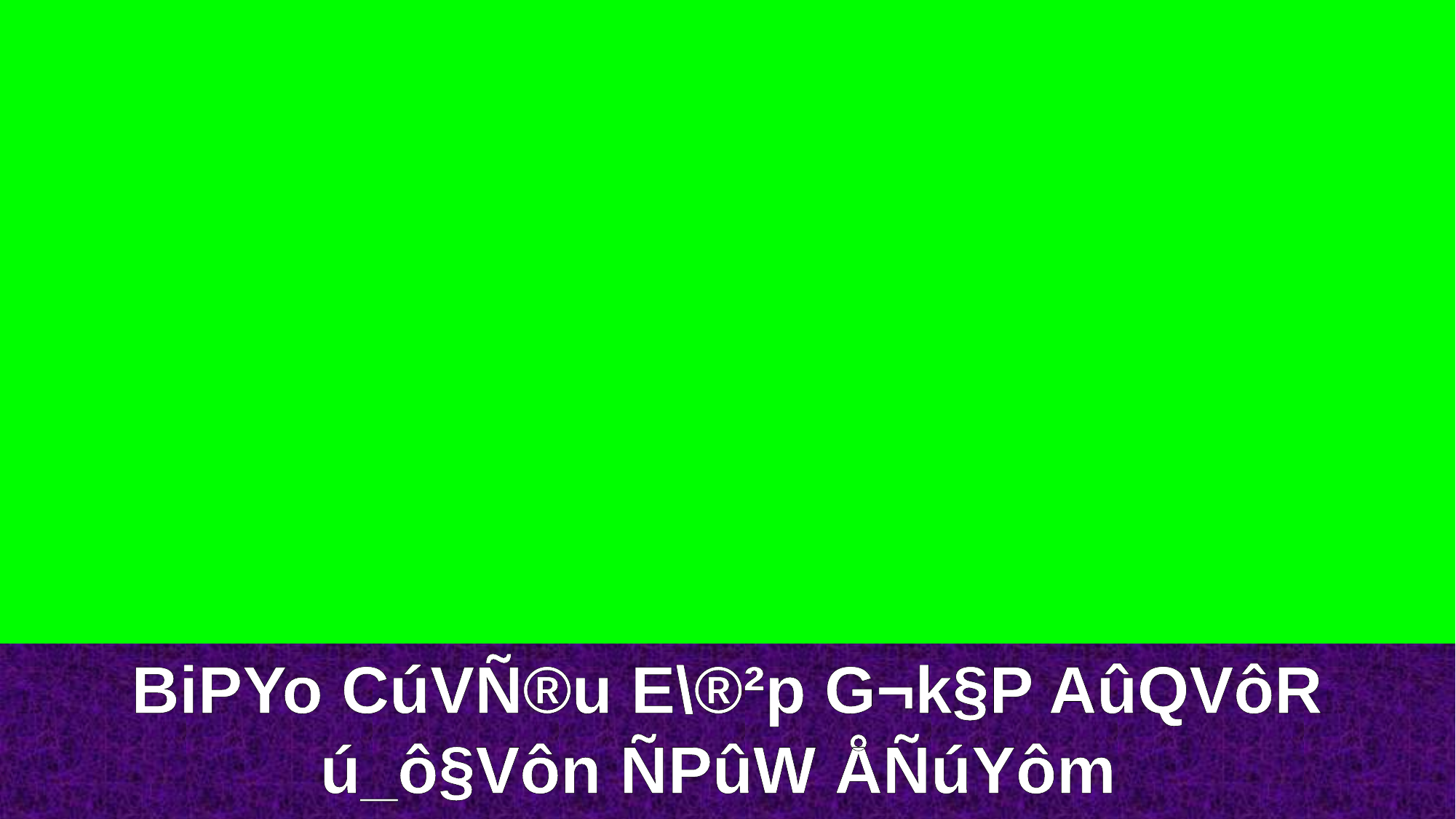

BiPYo CúVÑ®u E\®²p G¬k§P AûQVôR ú_ô§Vôn ÑPûW ÅÑúYôm